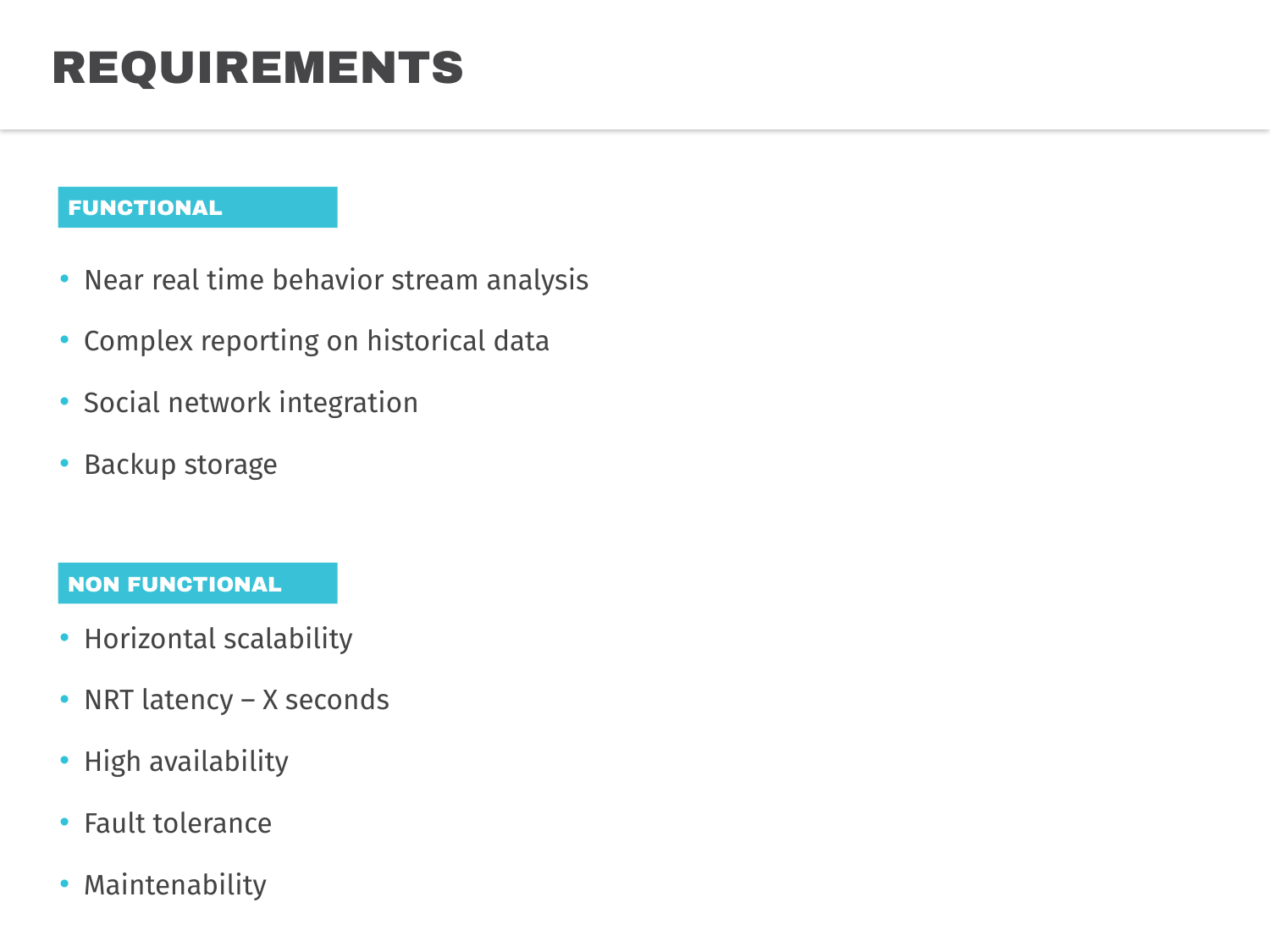

REQUIREMENTS
FUNCTIONAL
Near real time behavior stream analysis
Complex reporting on historical data
Social network integration
Backup storage

Horizontal scalability
NRT latency – X seconds
High availability
Fault tolerance
Maintenability
NON FUNCTIONAL